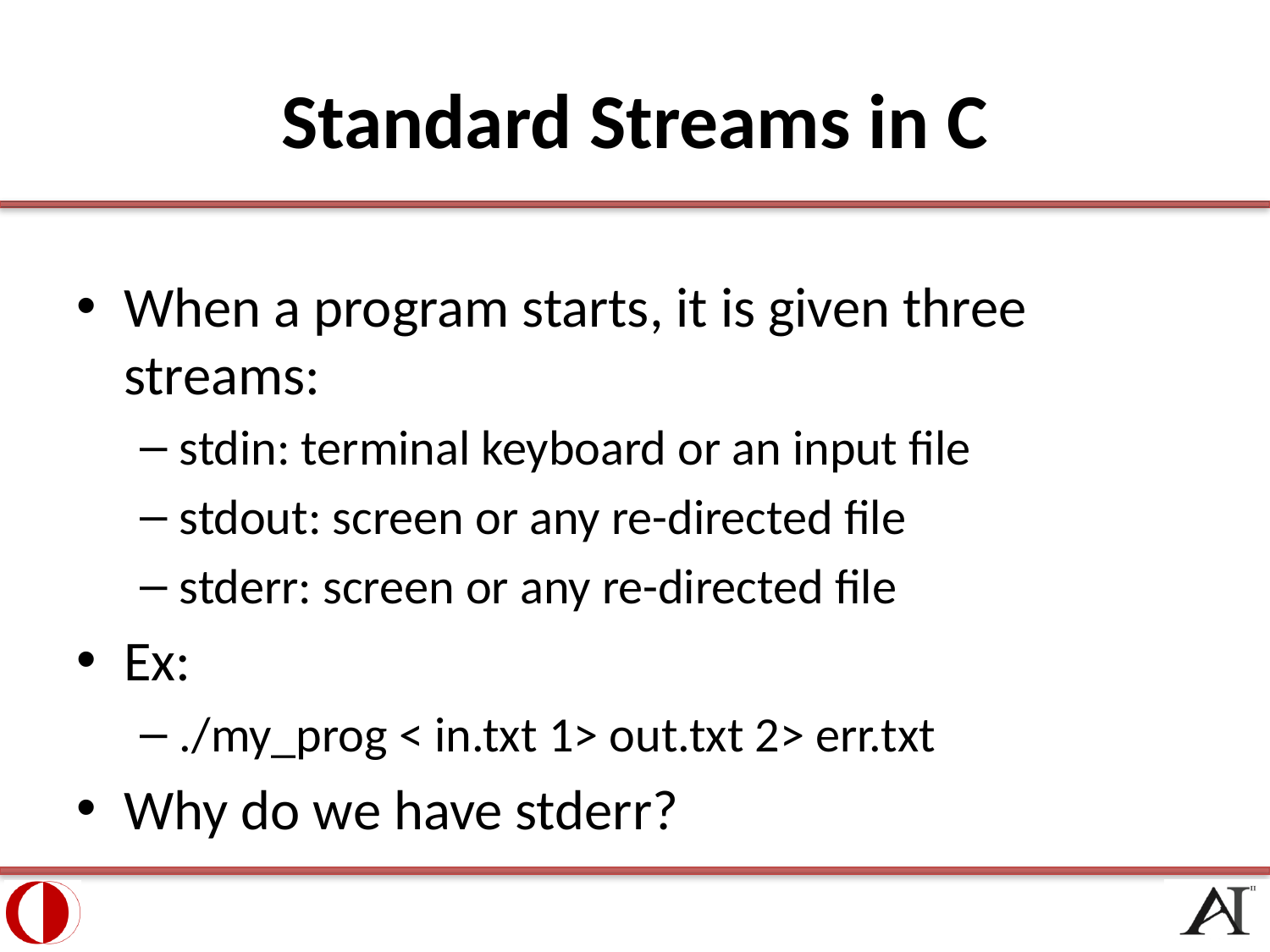

# Standard Streams in C
When a program starts, it is given three streams:
stdin: terminal keyboard or an input file
stdout: screen or any re-directed file
stderr: screen or any re-directed file
Ex:
./my_prog < in.txt 1> out.txt 2> err.txt
Why do we have stderr?

38